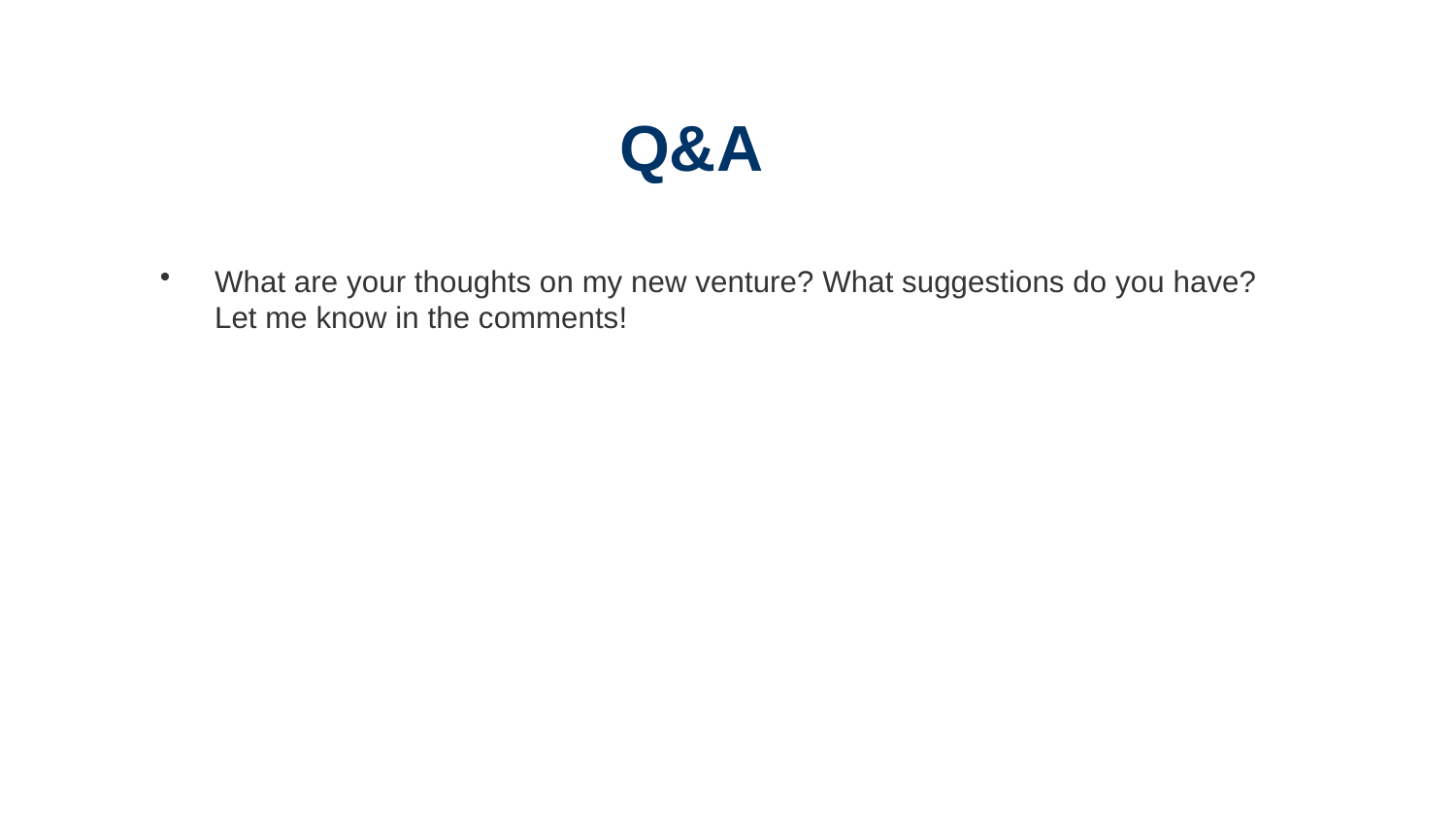

Q&A
What are your thoughts on my new venture? What suggestions do you have? Let me know in the comments!